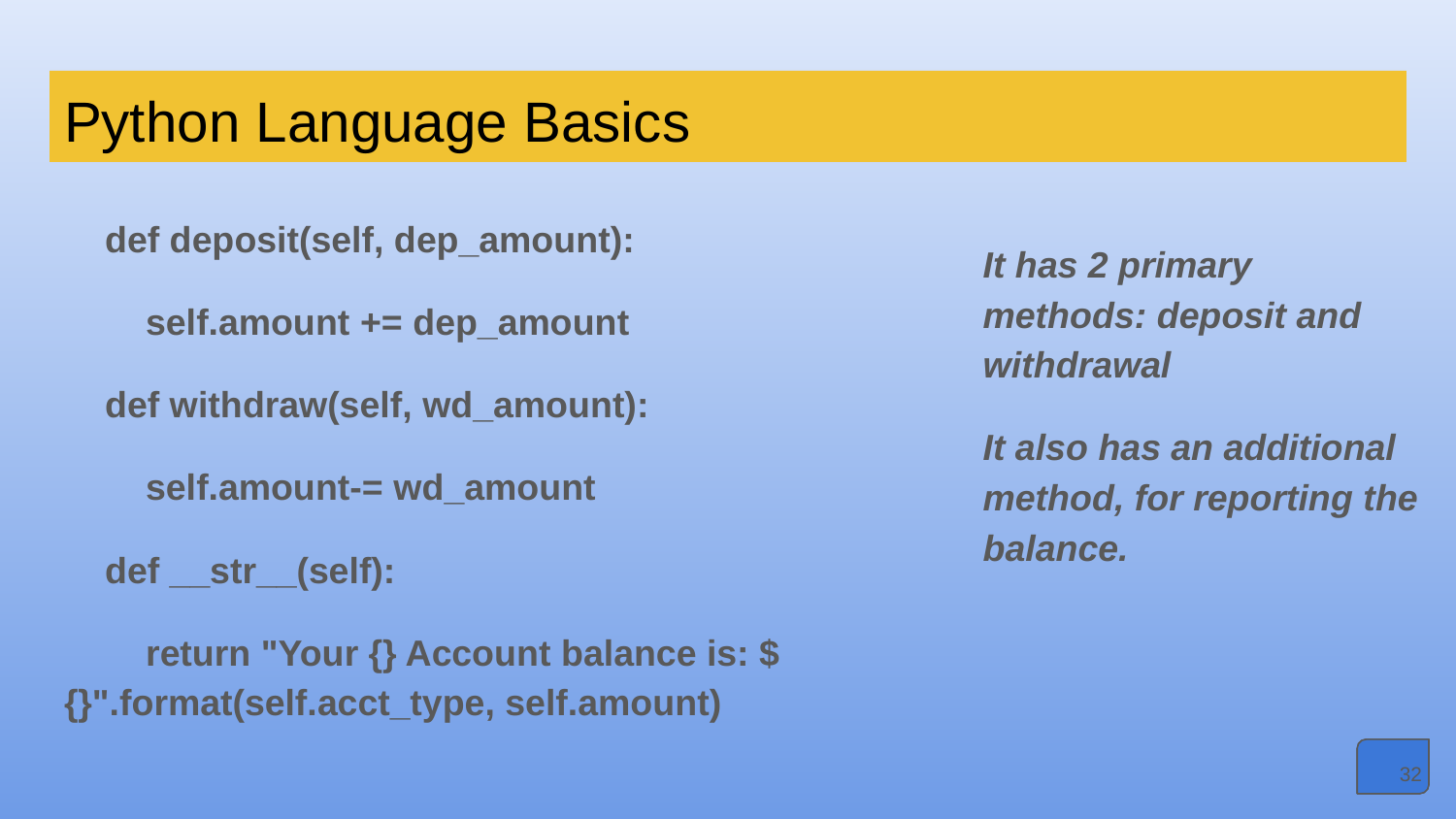

# Python Language Basics
    def deposit(self, dep_amount):
        self.amount += dep_amount
    def withdraw(self, wd_amount):
        self.amount-= wd_amount
    def __str__(self):
        return "Your {} Account balance is: ${}".format(self.acct_type, self.amount)
It has 2 primary methods: deposit and withdrawal
It also has an additional method, for reporting the balance.

32